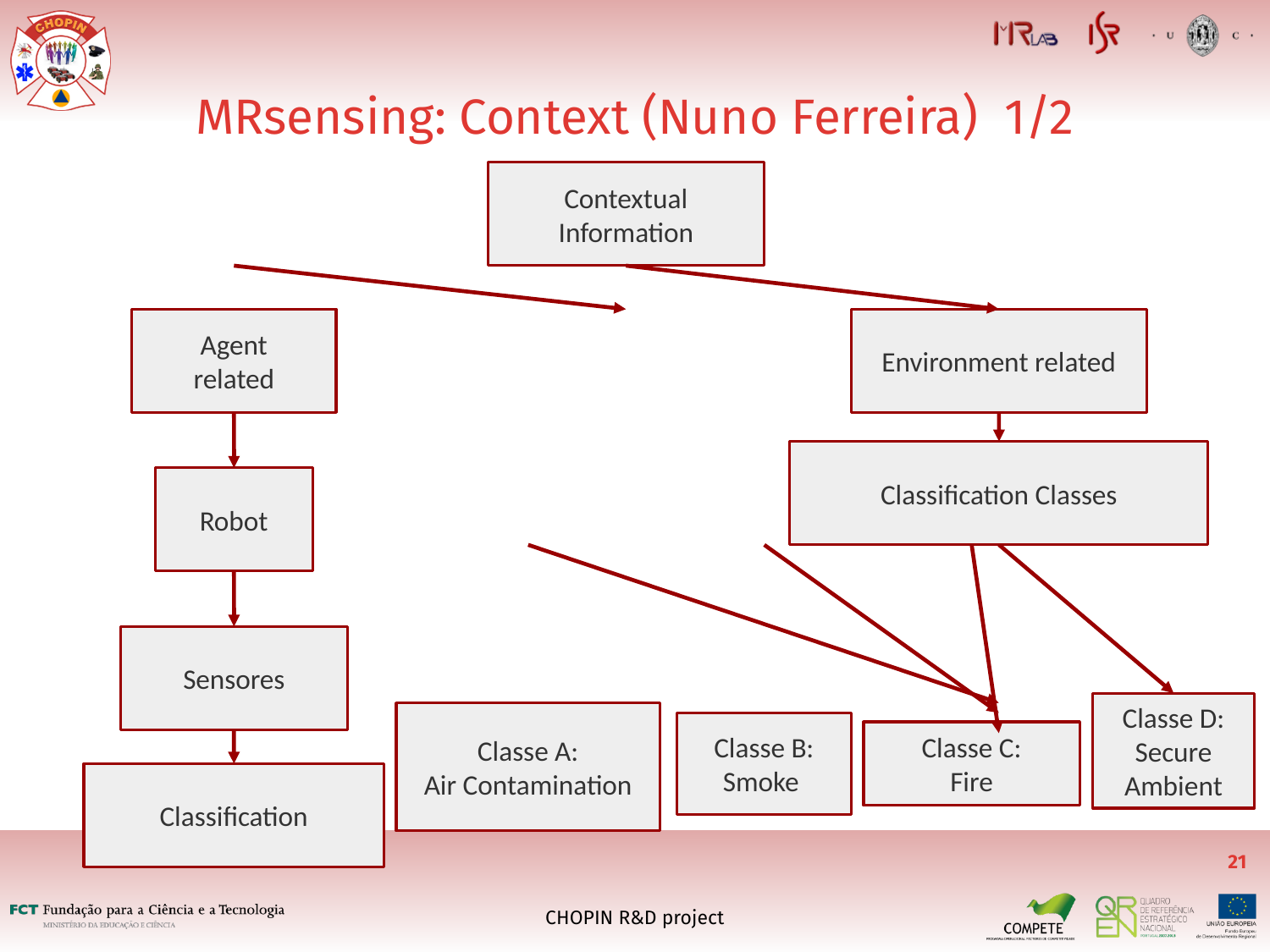

MRsensing: Context (Nuno Ferreira)  1/2
Contextual Information

Agent
related
Environment related

Classification Classes
Robot

Sensores
Classe D:
Secure Ambient
Classe A:
Air Contamination
Classe B:
Smoke
Classe C:
Fire

Classification
21
CHOPIN R&D project